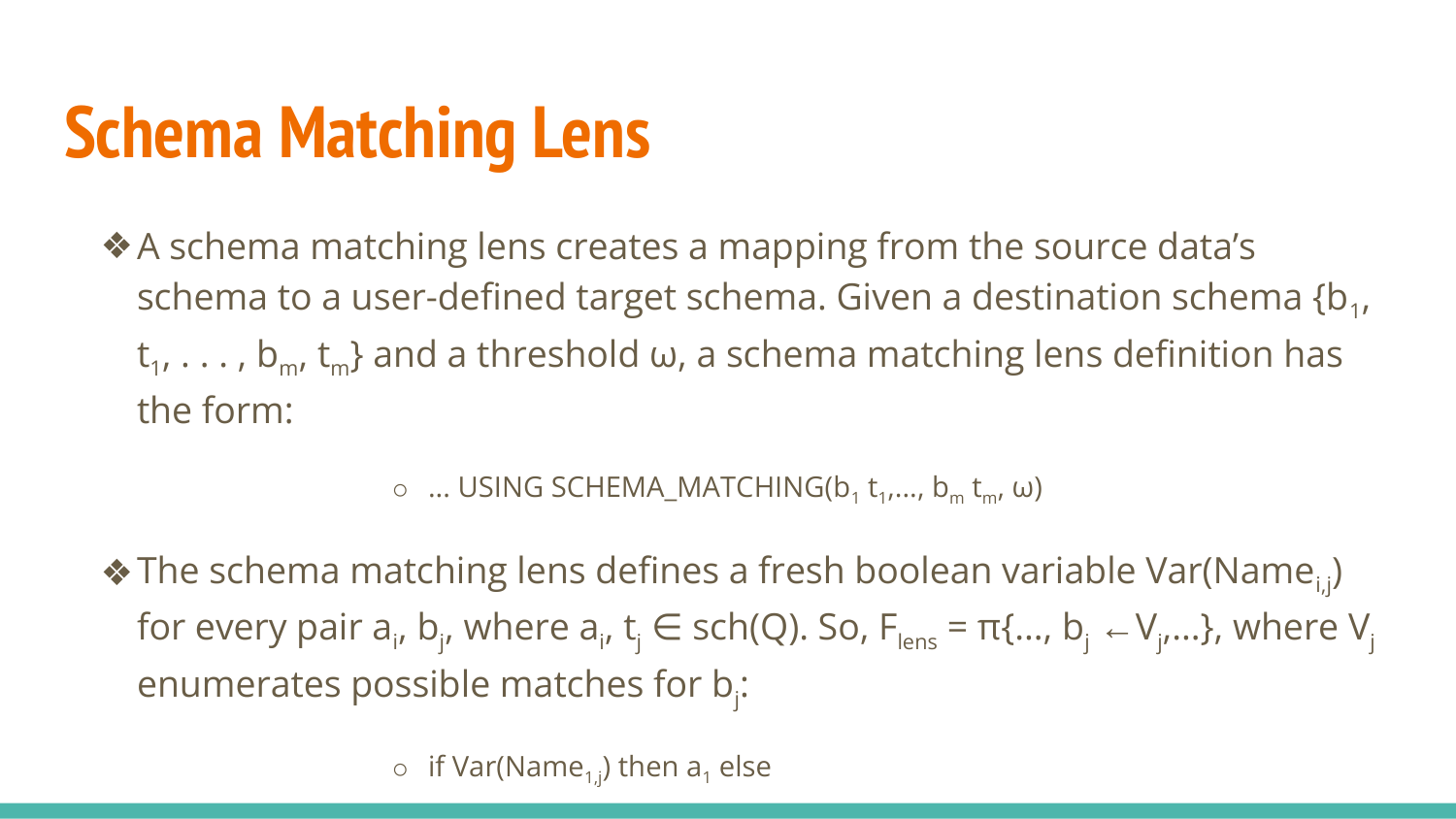

# Schema Matching Lens
A schema matching lens creates a mapping from the source data’s schema to a user-defined target schema. Given a destination schema {b1, t1, . . . , bm, tm} and a threshold ω, a schema matching lens definition has the form:
... USING SCHEMA_MATCHING(b1 t1,..., bm tm, ω)
The schema matching lens defines a fresh boolean variable Var(Namei,j) for every pair ai, bj, where ai, tj ∈ sch(Q). So, Flens = π{..., bj ←Vj,...}, where Vj enumerates possible matches for bj:
if Var(Name1,j) then a1 else
.
.
if Var(Namen,j) then an else NULL